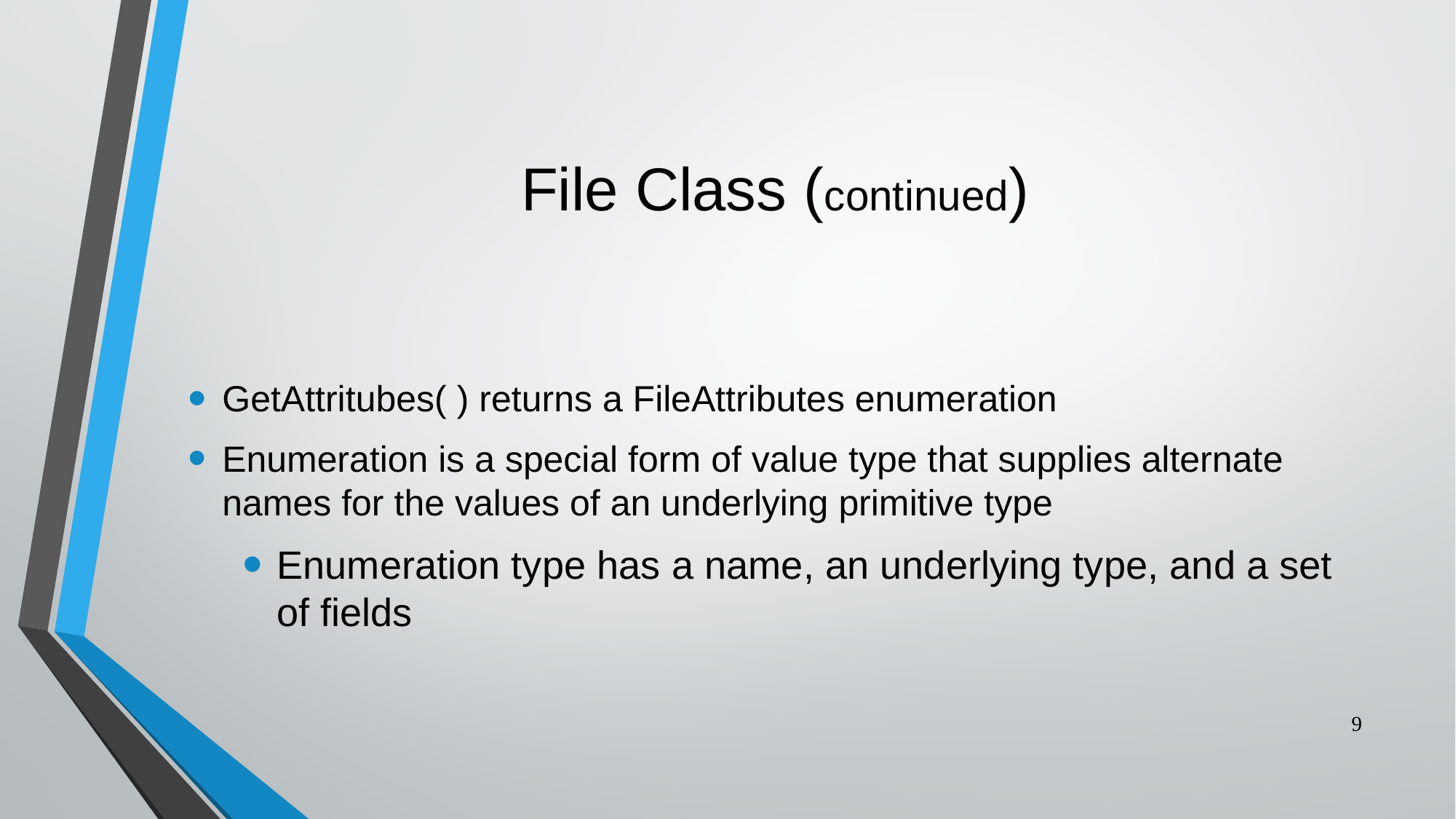

# File Class (continued)
GetAttritubes( ) returns a FileAttributes enumeration
Enumeration is a special form of value type that supplies alternate names for the values of an underlying primitive type
Enumeration type has a name, an underlying type, and a set of fields
9